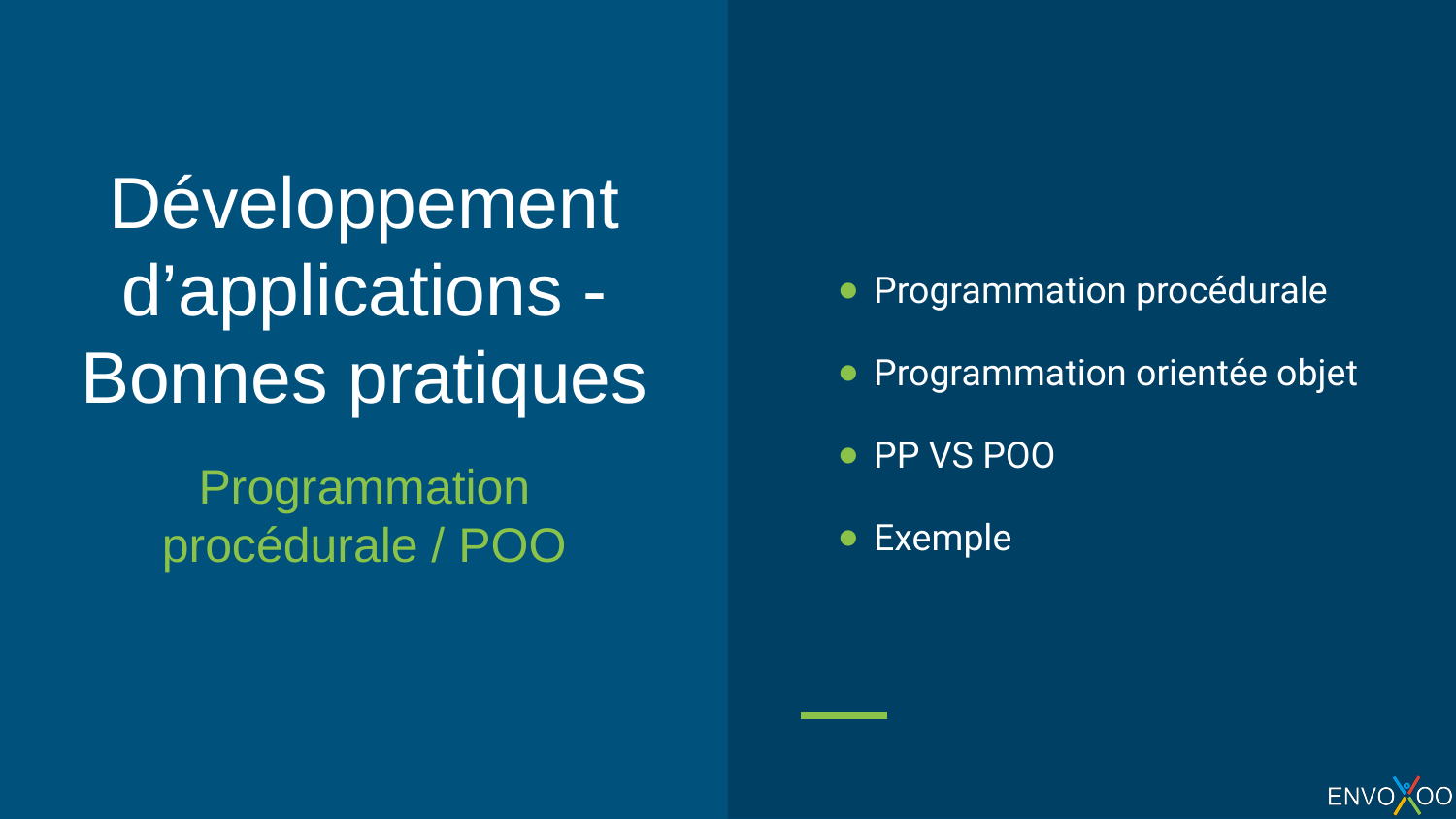

Programmation procédurale
Programmation orientée objet
PP VS POO
Exemple
# Développement d’applications - Bonnes pratiques
Programmation procédurale / POO